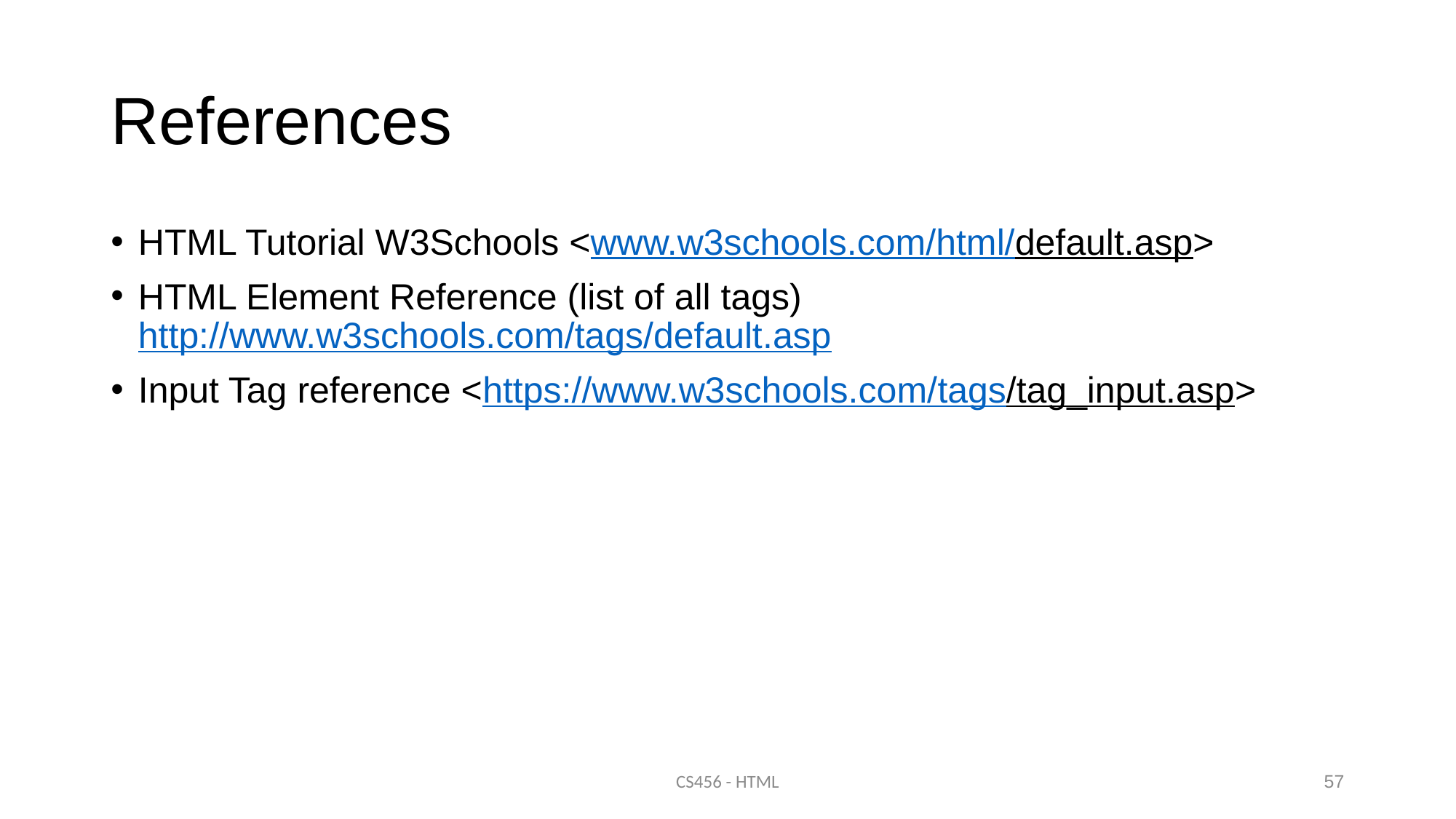

# References
HTML Tutorial W3Schools <www.w3schools.com/html/default.asp>
HTML Element Reference (list of all tags) http://www.w3schools.com/tags/default.asp
Input Tag reference <https://www.w3schools.com/tags/tag_input.asp>

CS456 - HTML
57